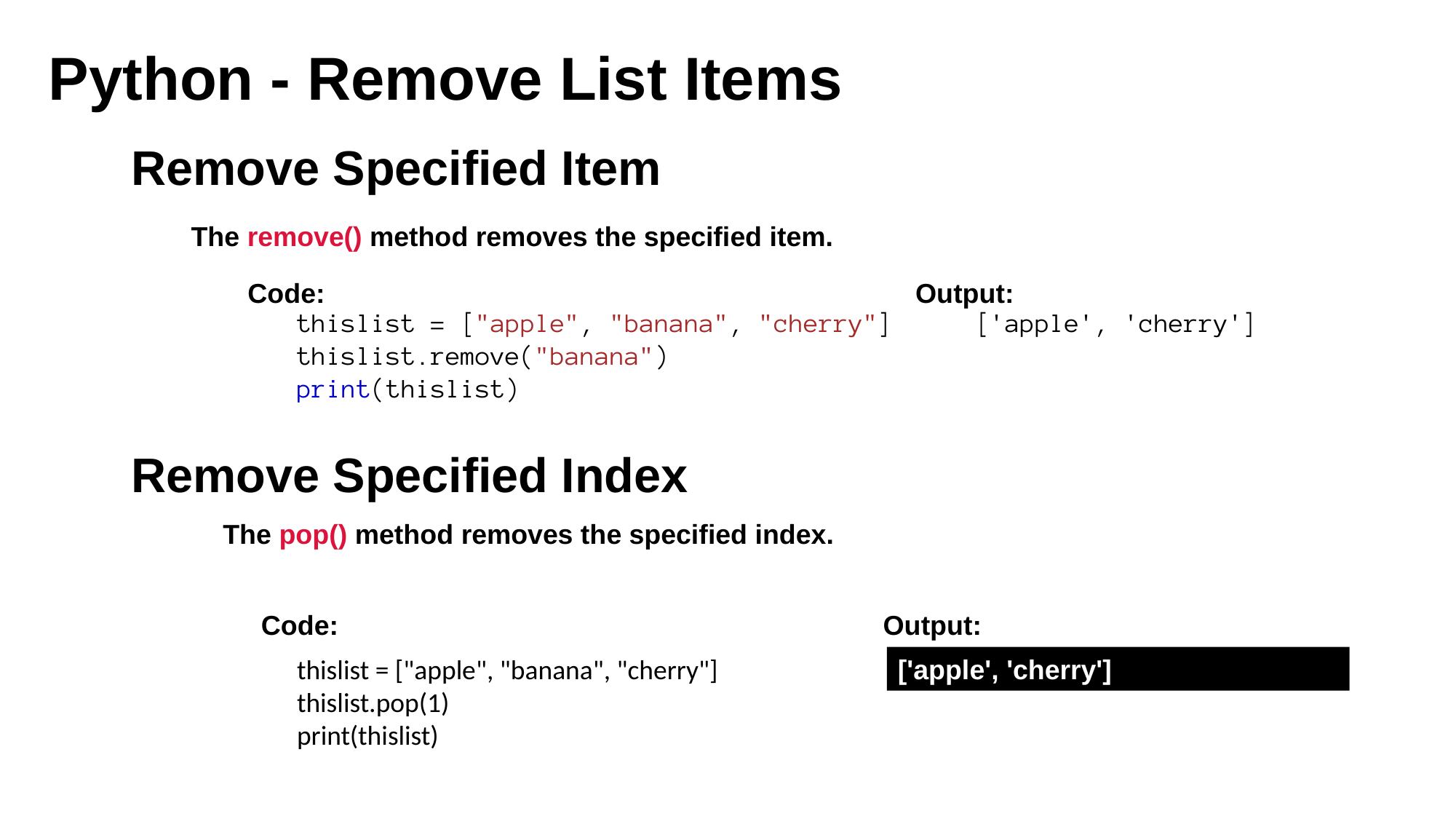

Python - Remove List Items
Remove Specified Item
The remove() method removes the specified item.
Code:
Output:
thislist = ["apple", "banana", "cherry"]
thislist.remove("banana")
print(thislist)
['apple', 'cherry']
Remove Specified Index
The pop() method removes the specified index.
Code:
Output:
thislist = ["apple", "banana", "cherry"]
thislist.pop(1)
print(thislist)
['apple', 'cherry']